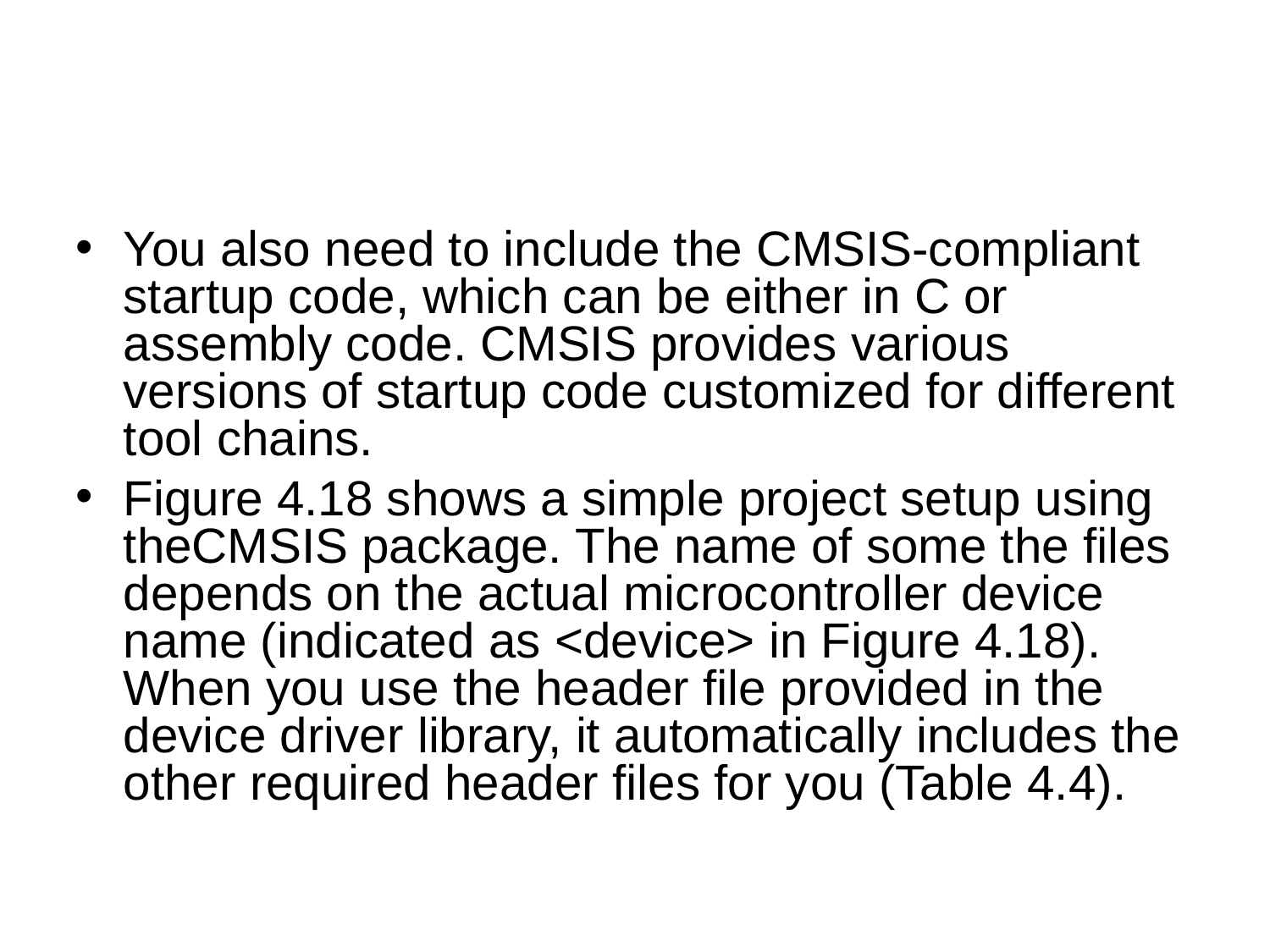

#
You also need to include the CMSIS-compliant startup code, which can be either in C or assembly code. CMSIS provides various versions of startup code customized for different tool chains.
Figure 4.18 shows a simple project setup using theCMSIS package. The name of some the ﬁles depends on the actual microcontroller device name (indicated as <device> in Figure 4.18). When you use the header ﬁle provided in the device driver library, it automatically includes the other required header ﬁles for you (Table 4.4).